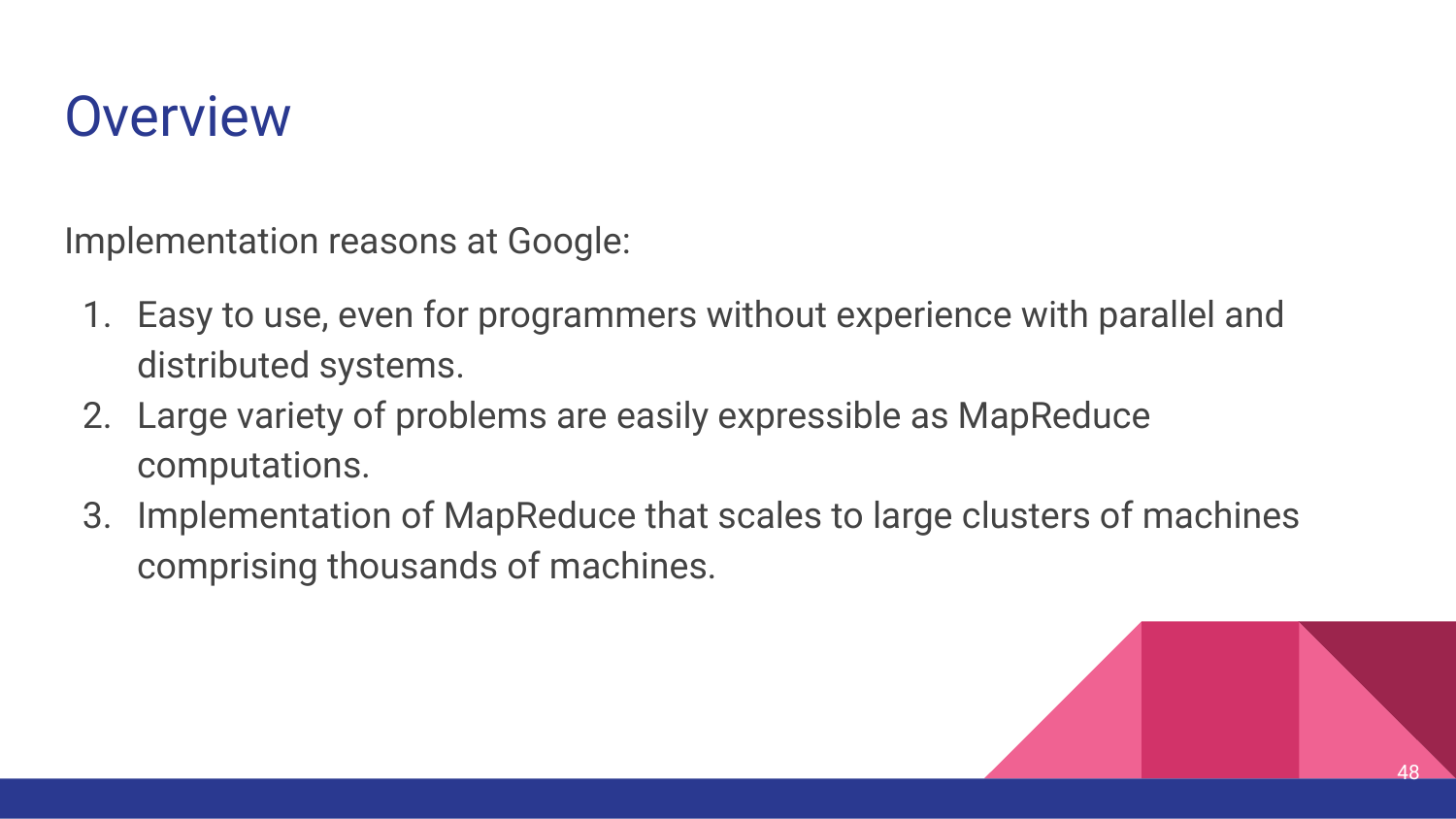

# Overview
Implementation reasons at Google:
Easy to use, even for programmers without experience with parallel and distributed systems.
Large variety of problems are easily expressible as MapReduce computations.
Implementation of MapReduce that scales to large clusters of machines comprising thousands of machines.
48